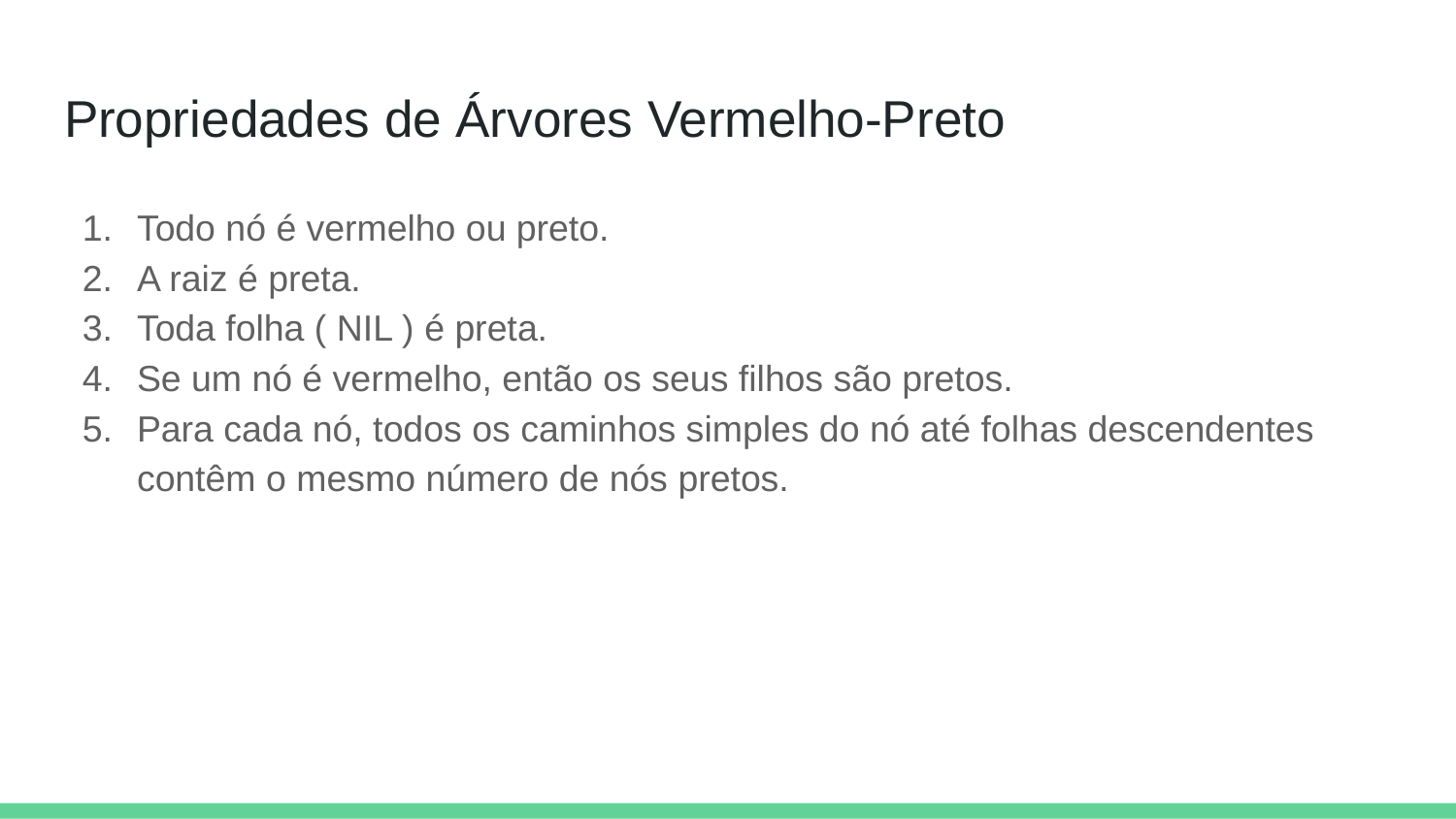

# Propriedades de Árvores Vermelho-Preto
Todo nó é vermelho ou preto.
A raiz é preta.
Toda folha ( NIL ) é preta.
Se um nó é vermelho, então os seus filhos são pretos.
Para cada nó, todos os caminhos simples do nó até folhas descendentes contêm o mesmo número de nós pretos.